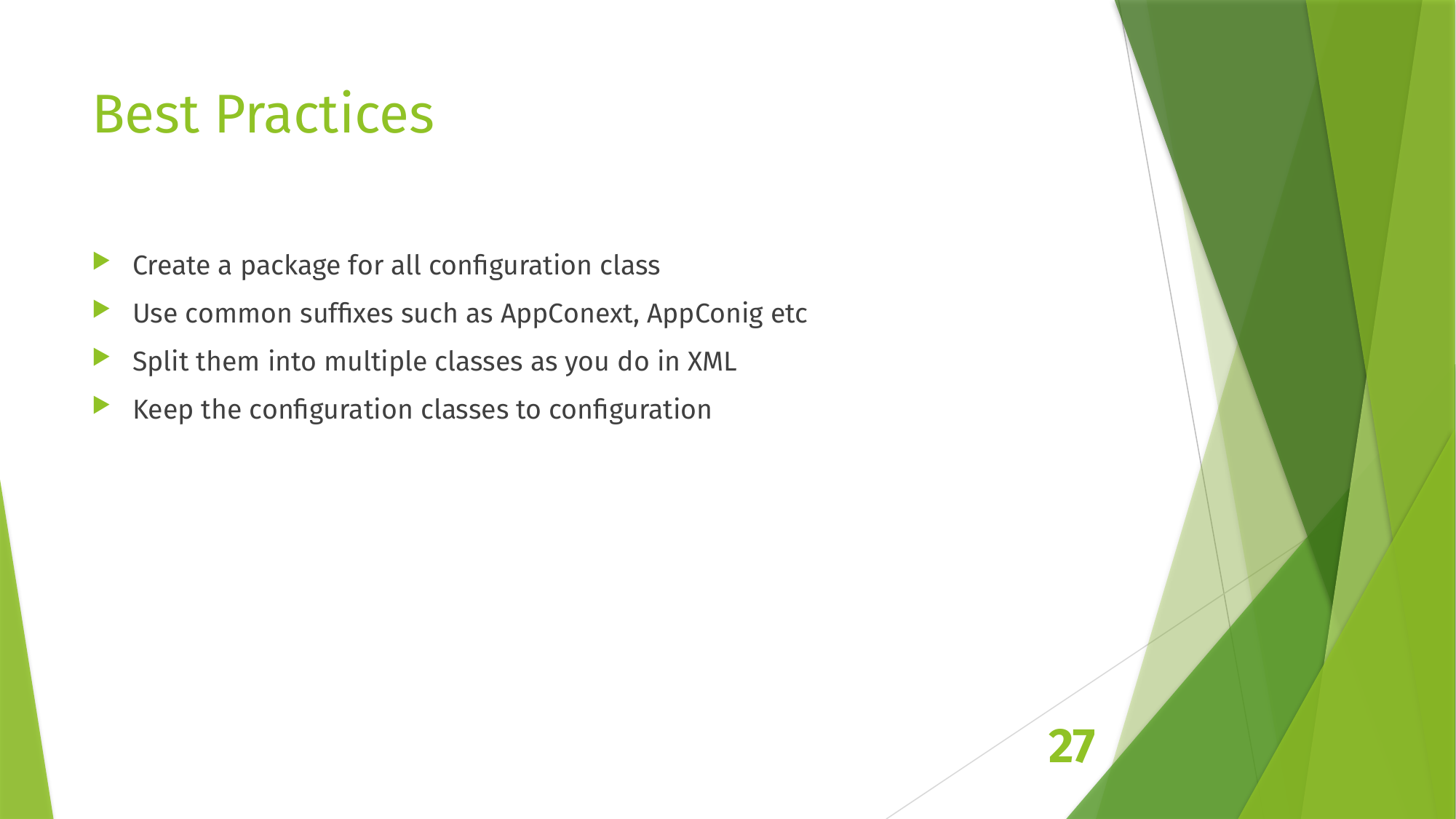

# Best Practices
Create a package for all configuration class
Use common suffixes such as AppConext, AppConig etc
Split them into multiple classes as you do in XML
Keep the configuration classes to configuration

27